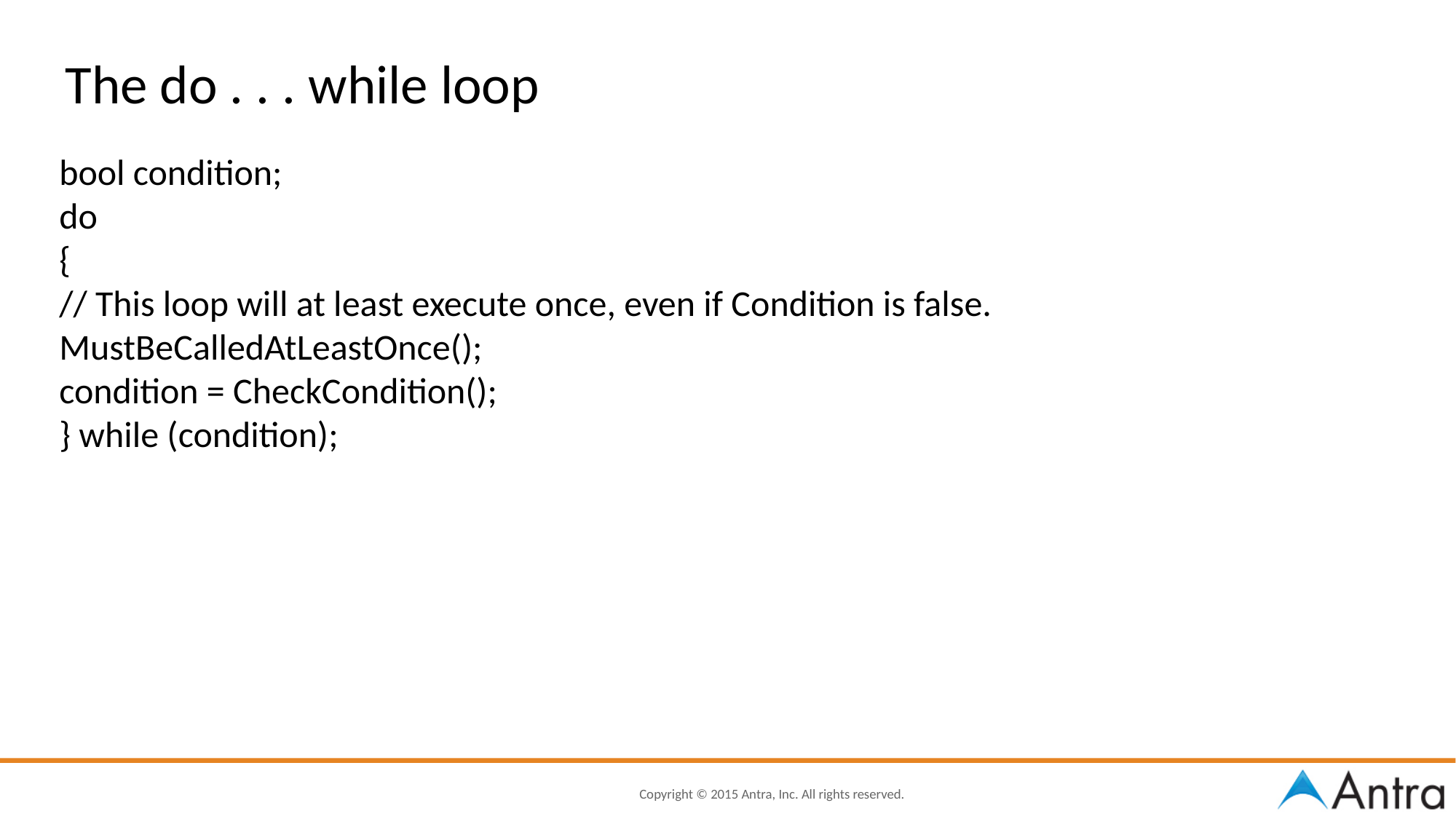

The do . . . while loop
bool condition;
do
{
// This loop will at least execute once, even if Condition is false.
MustBeCalledAtLeastOnce();
condition = CheckCondition();
} while (condition);